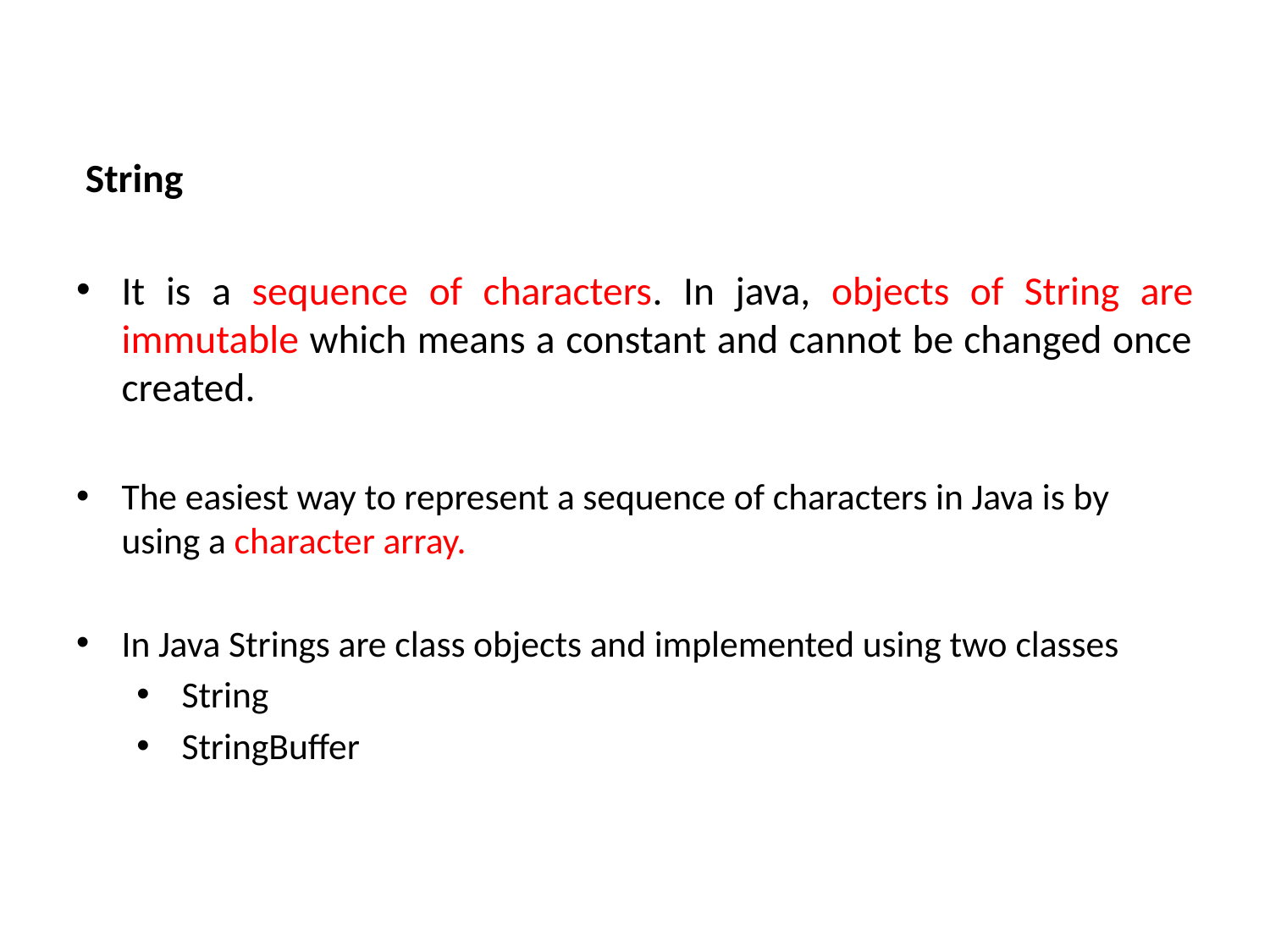

String

It is a sequence of characters. In java, objects of String are immutable which means a constant and cannot be changed once created.

The easiest way to represent a sequence of characters in Java is by using a character array.

In Java Strings are class objects and implemented using two classes
String
StringBuffer